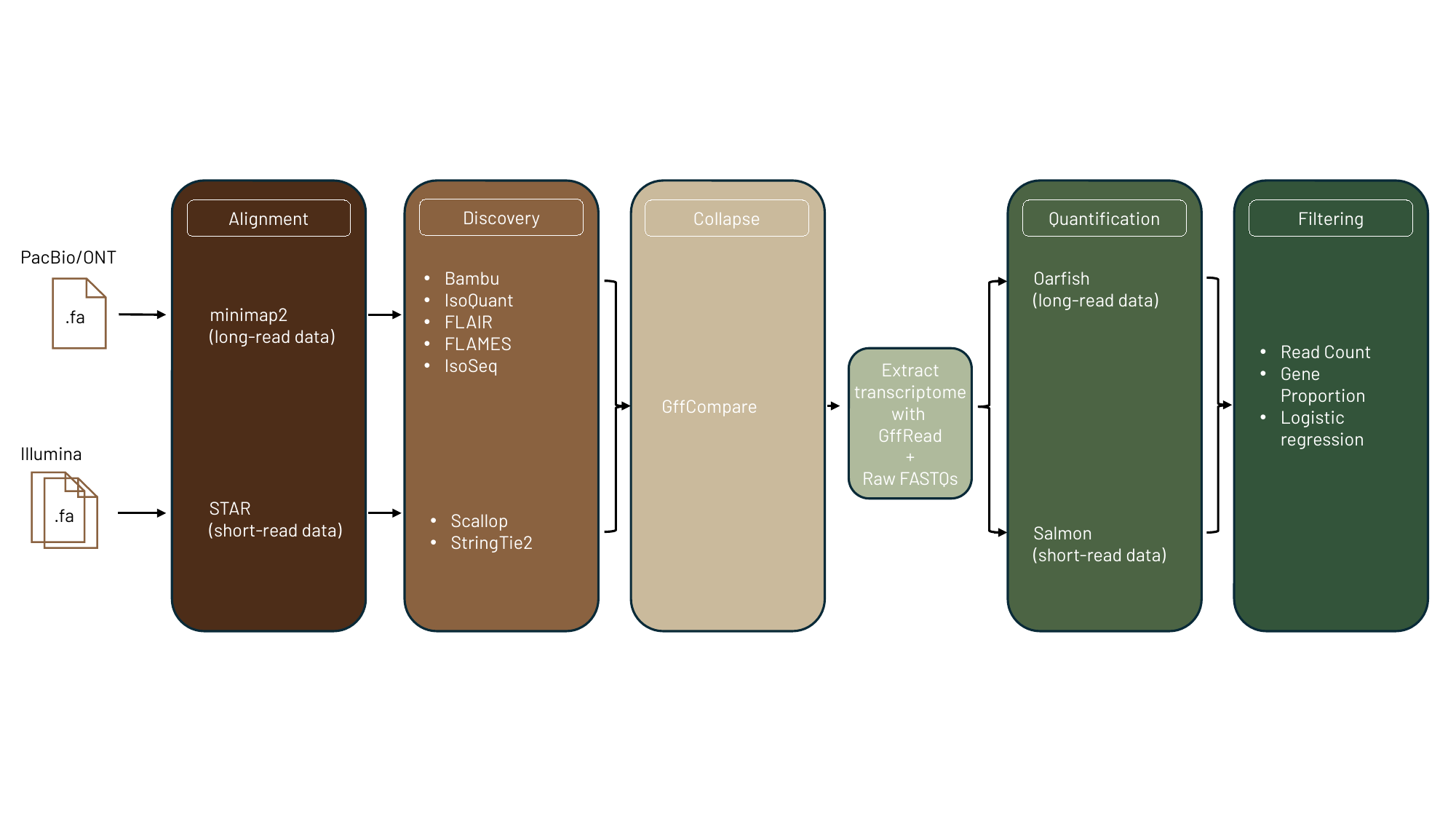

Discovery
Quantification
Filtering
Alignment
Collapse
PacBio/ONT
Bambu
IsoQuant
FLAIR
FLAMES
IsoSeq
Oarfish
(long-read data)

minimap2
(long-read data)
.fa
Read Count
Gene Proportion
Logistic regression

Extract transcriptome
with
GffRead
+
Raw FASTQs
GffCompare
Illumina

STAR
(short-read data)
.fa
Scallop
StringTie2
Salmon
(short-read data)